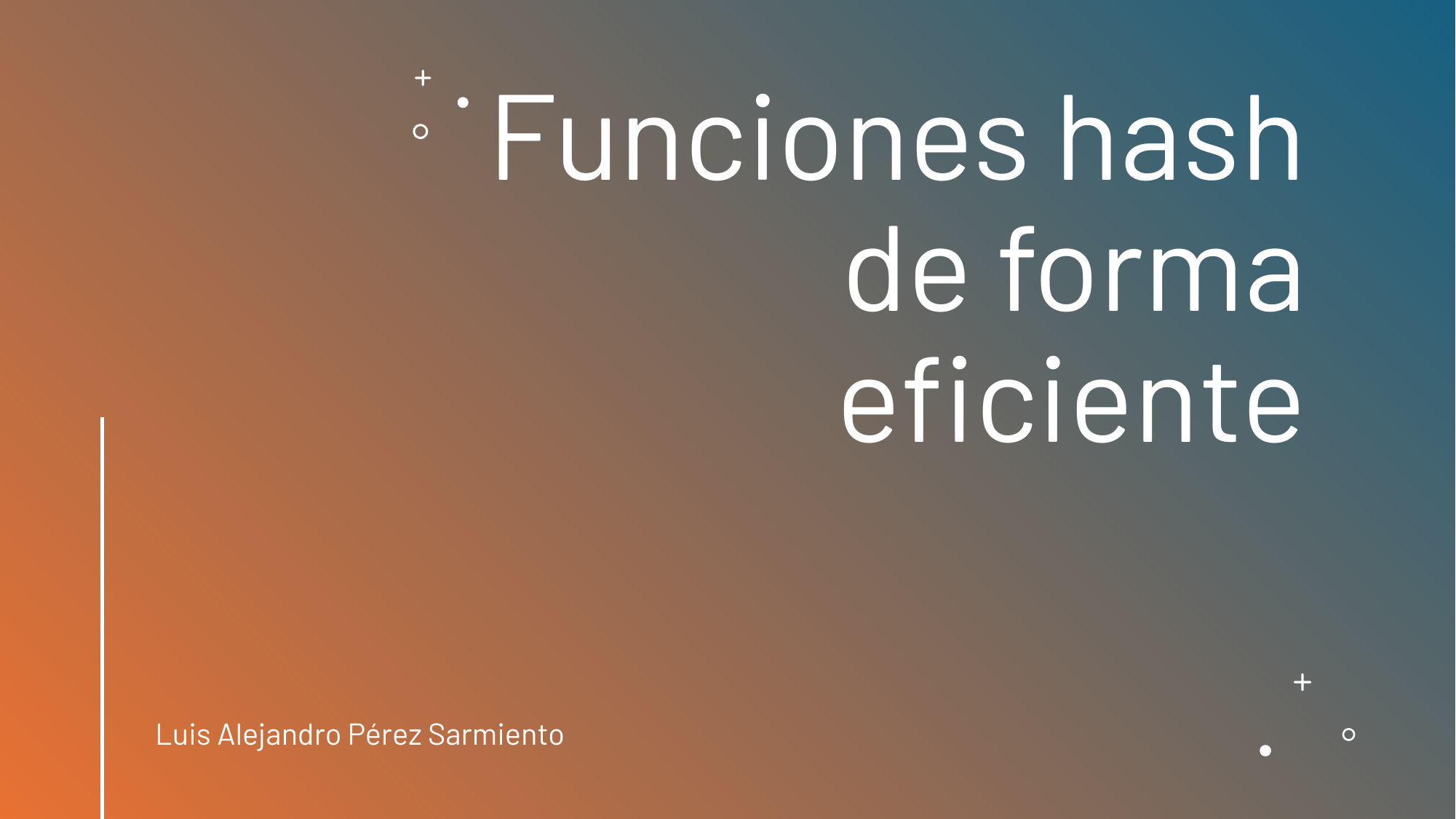

# Funciones hash de forma eficiente

Luis Alejandro Pérez Sarmiento